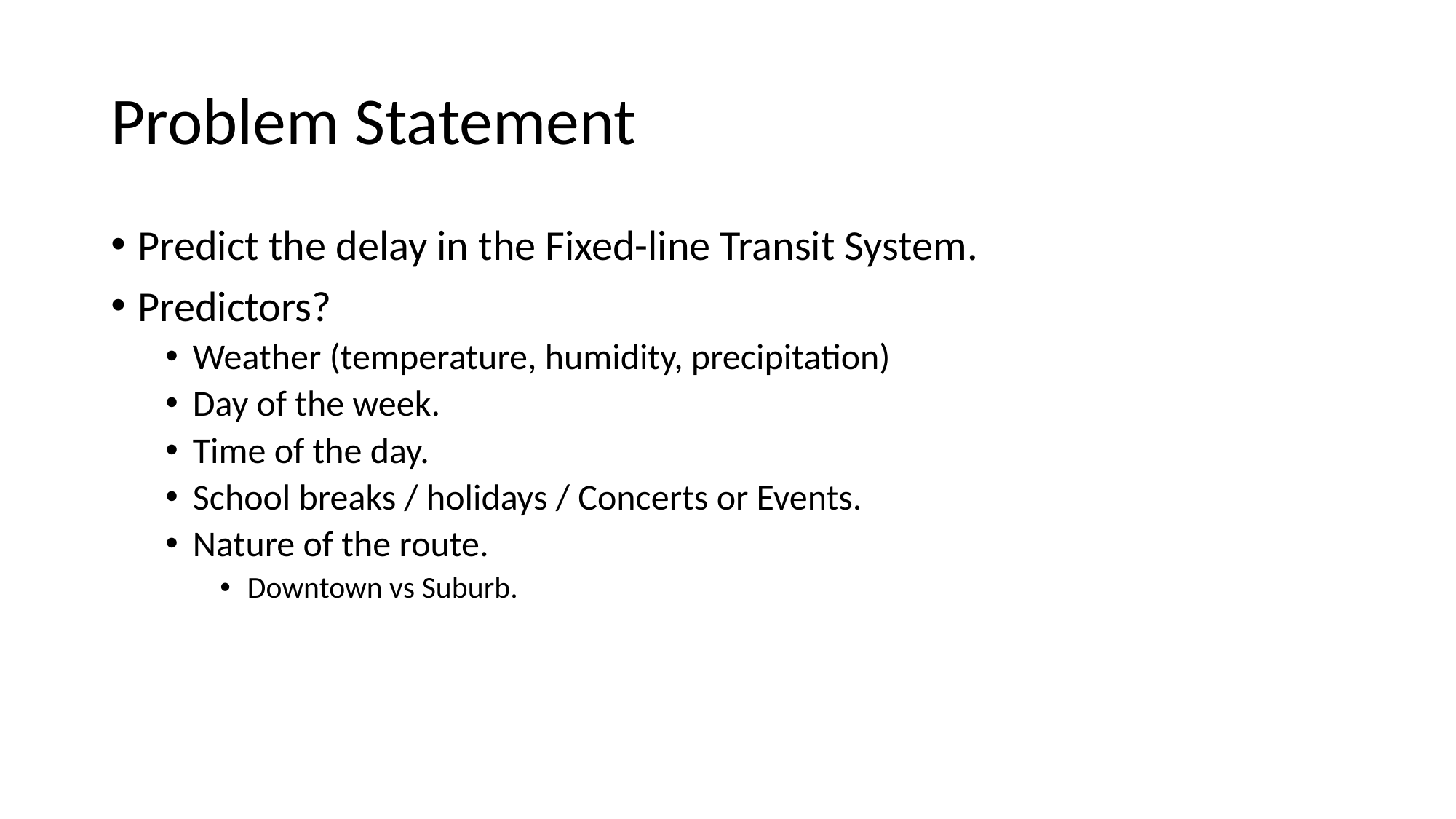

# Problem Statement
Predict the delay in the Fixed-line Transit System.
Predictors?
Weather (temperature, humidity, precipitation)
Day of the week.
Time of the day.
School breaks / holidays / Concerts or Events.
Nature of the route.
Downtown vs Suburb.